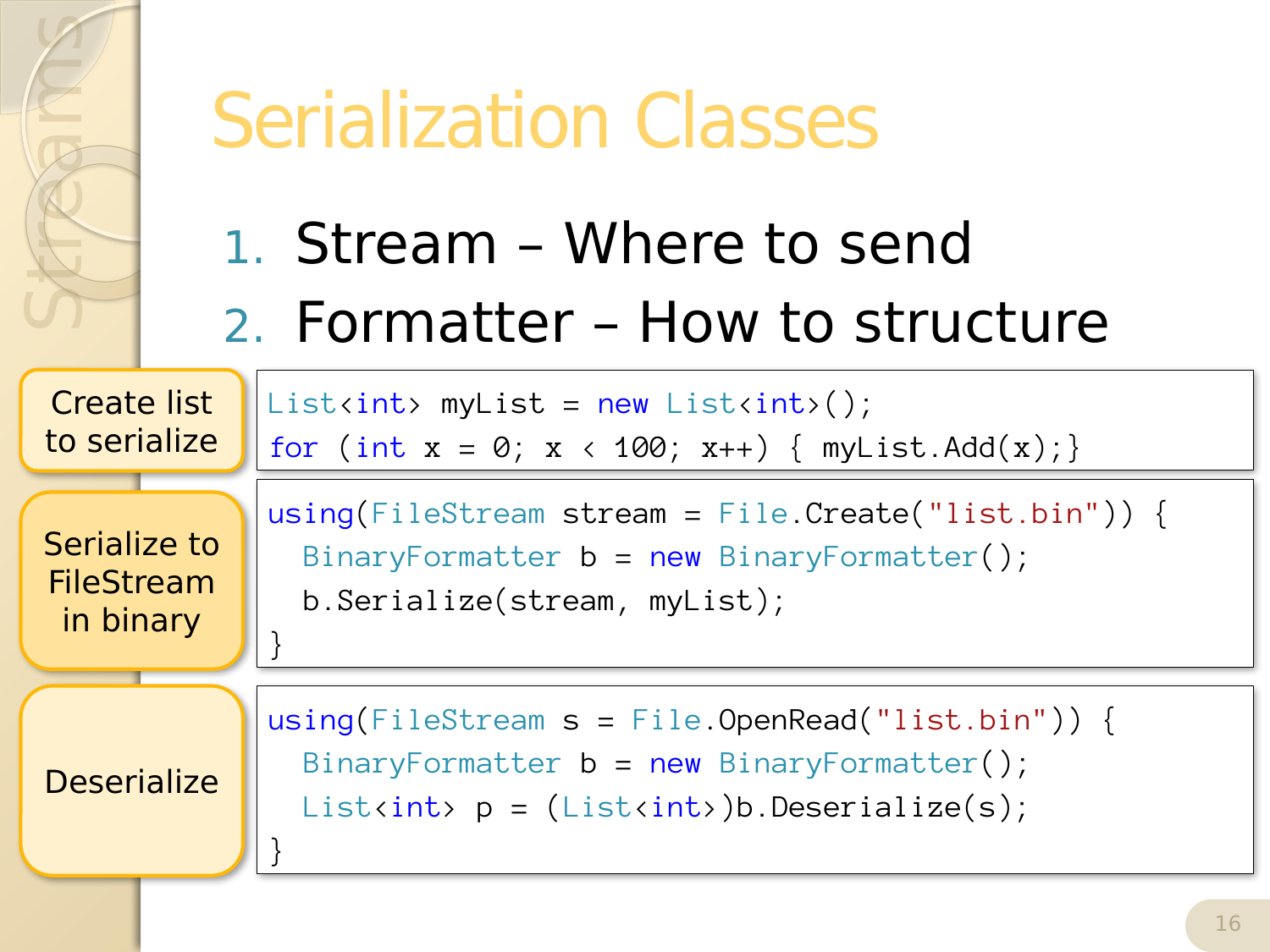

# Serialization Classes
Stream – Where to send
Formatter – How to structure

Create list to serialize
List<int> myList = new List<int>();
for (int x = 0; x < 100; x++) { myList.Add(x);}
using(FileStream stream = File.Create("list.bin")) {
  BinaryFormatter b = new BinaryFormatter();
  b.Serialize(stream, myList);
}
Serialize to FileStream in binary
Deserialize
using(FileStream s = File.OpenRead("list.bin")) {
  BinaryFormatter b = new BinaryFormatter();
  List<int> p = (List<int>)b.Deserialize(s);
}
16